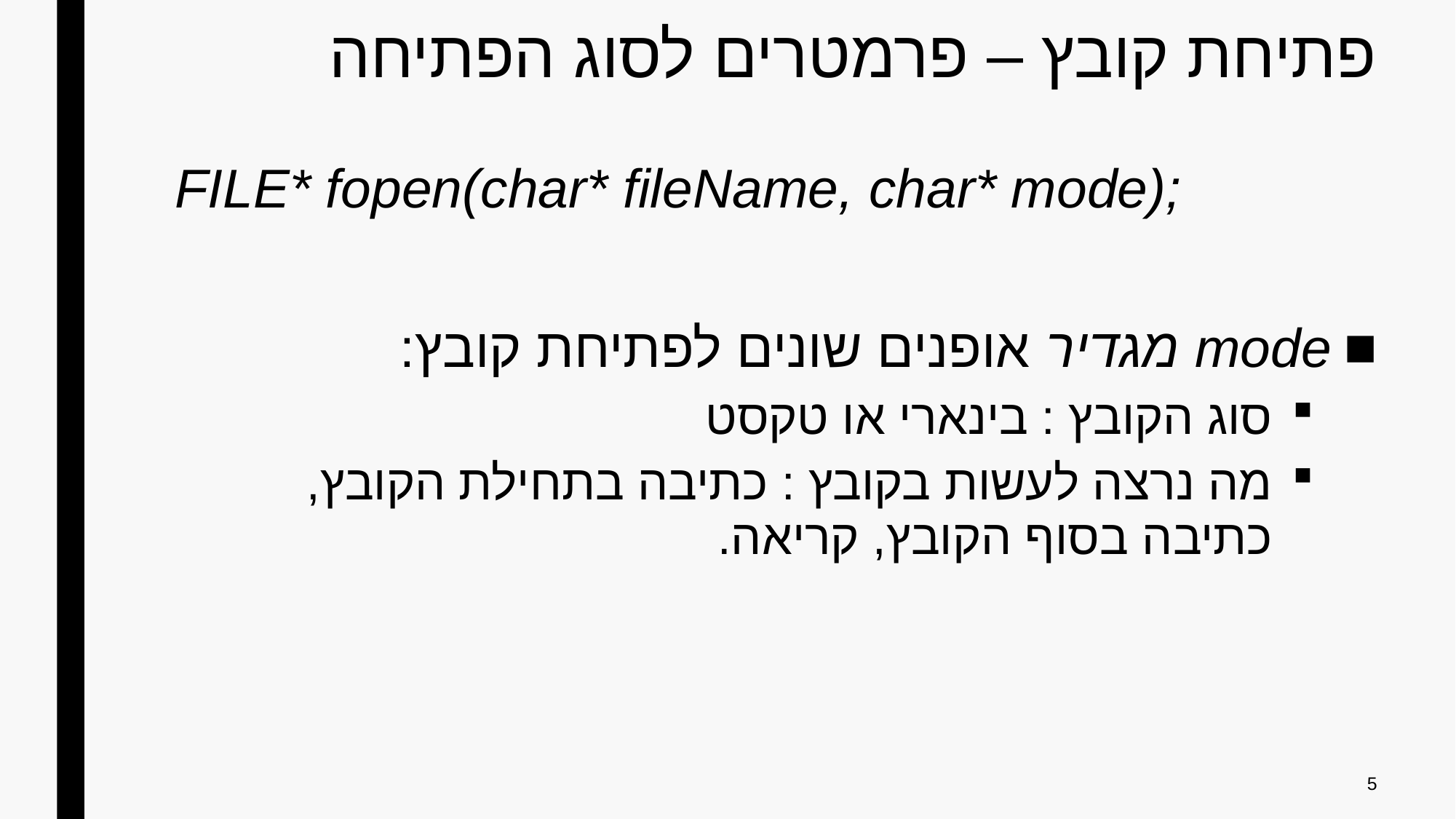

# פתיחת קובץ – פרמטרים לסוג הפתיחה
FILE* fopen(char* fileName, char* mode);

mode מגדיר אופנים שונים לפתיחת קובץ:
סוג הקובץ : בינארי או טקסט
מה נרצה לעשות בקובץ : כתיבה בתחילת הקובץ, כתיבה בסוף הקובץ, קריאה.
5